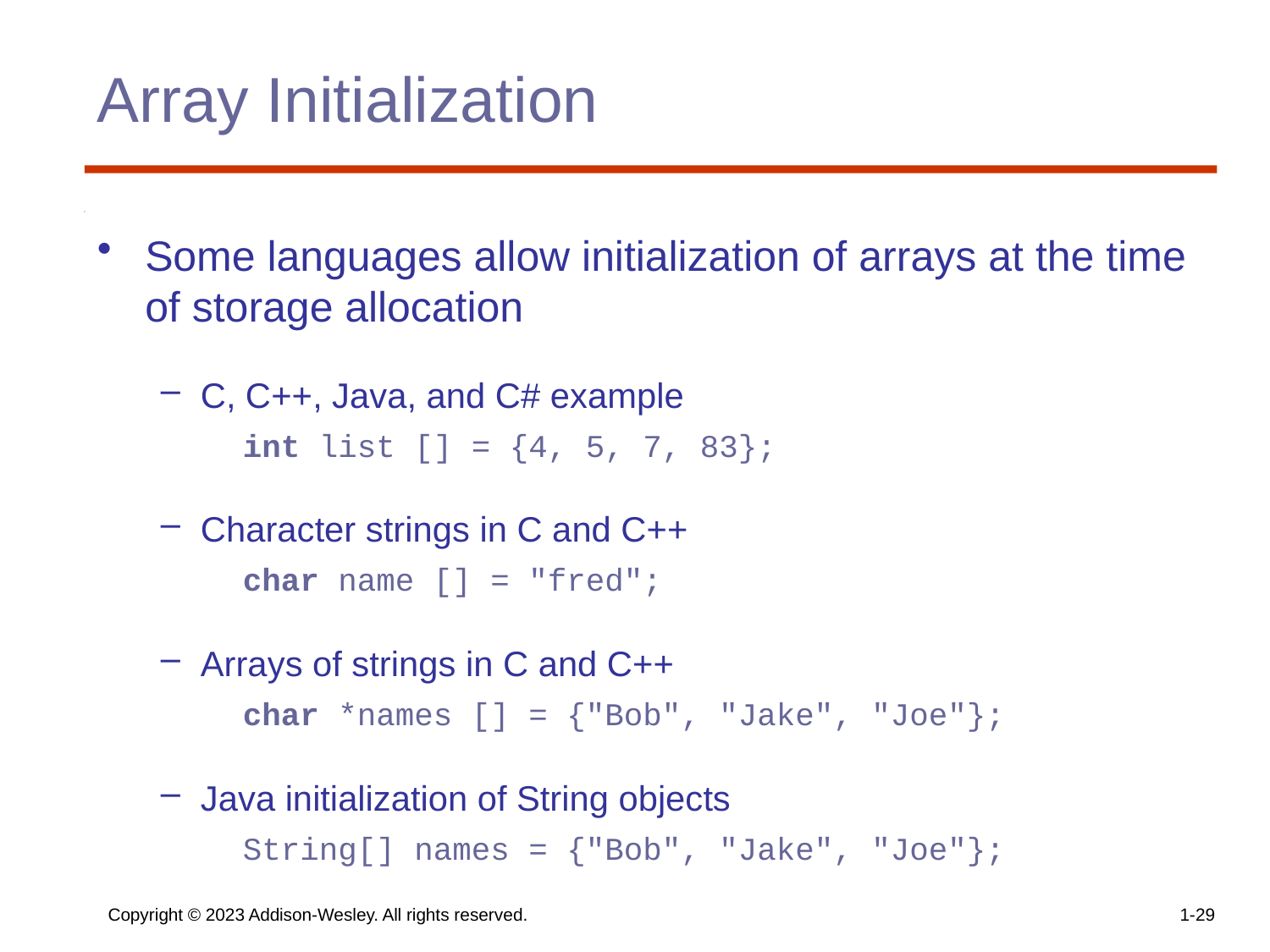

# Array Initialization
Some languages allow initialization of arrays at the time of storage allocation

C, C++, Java, and C# example
	  int list [] = {4, 5, 7, 83};

Character strings in C and C++
	  char name [] = "fred";

Arrays of strings in C and C++
	  char *names [] = {"Bob", "Jake", "Joe"};

Java initialization of String objects
	  String[] names = {"Bob", "Jake", "Joe"};
Copyright © 2023 Addison-Wesley. All rights reserved.
1-29